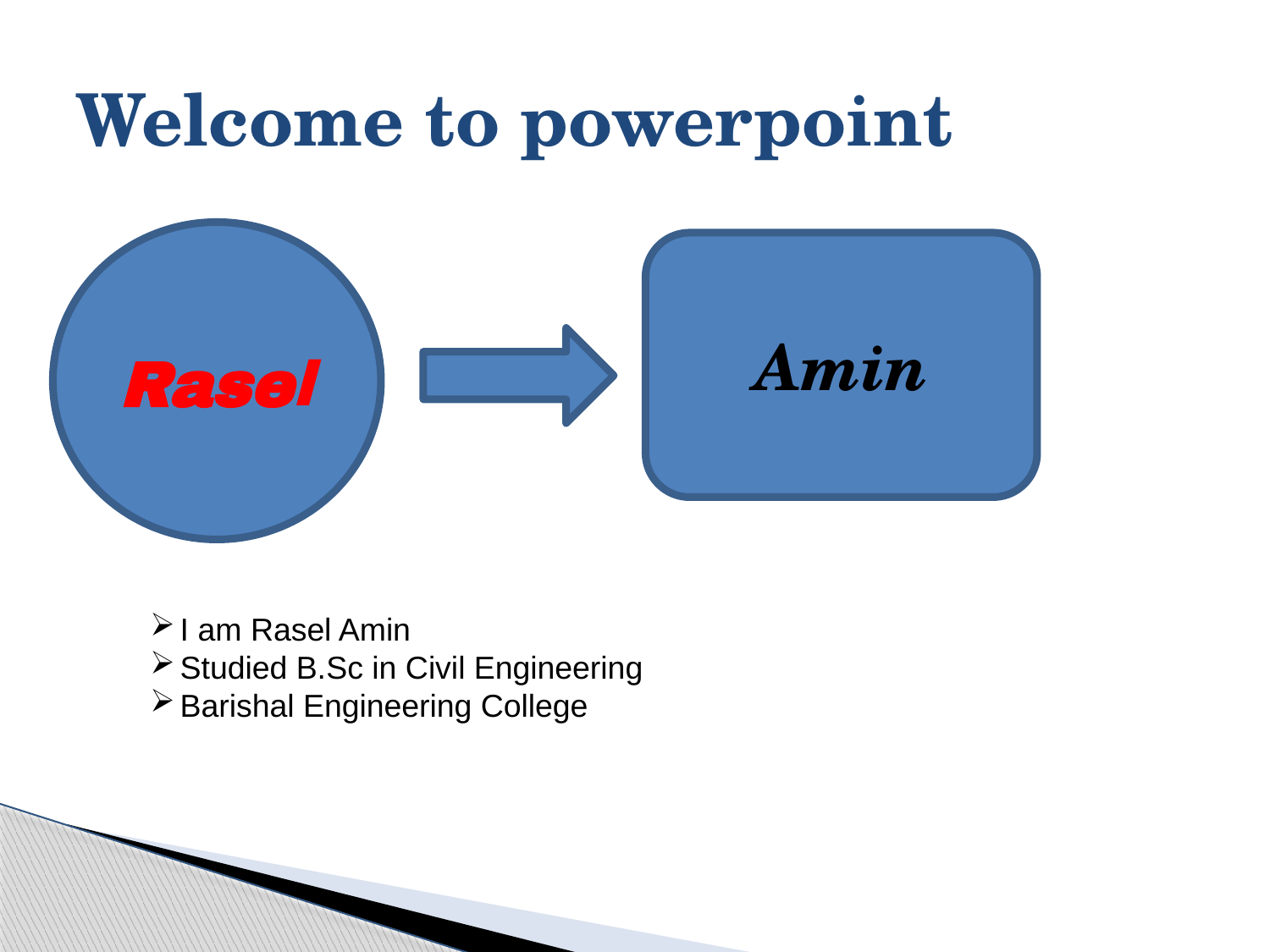

# Welcome to powerpoint
Rasel
Amin

I am Rasel Amin
Studied B.Sc in Civil Engineering
Barishal Engineering College